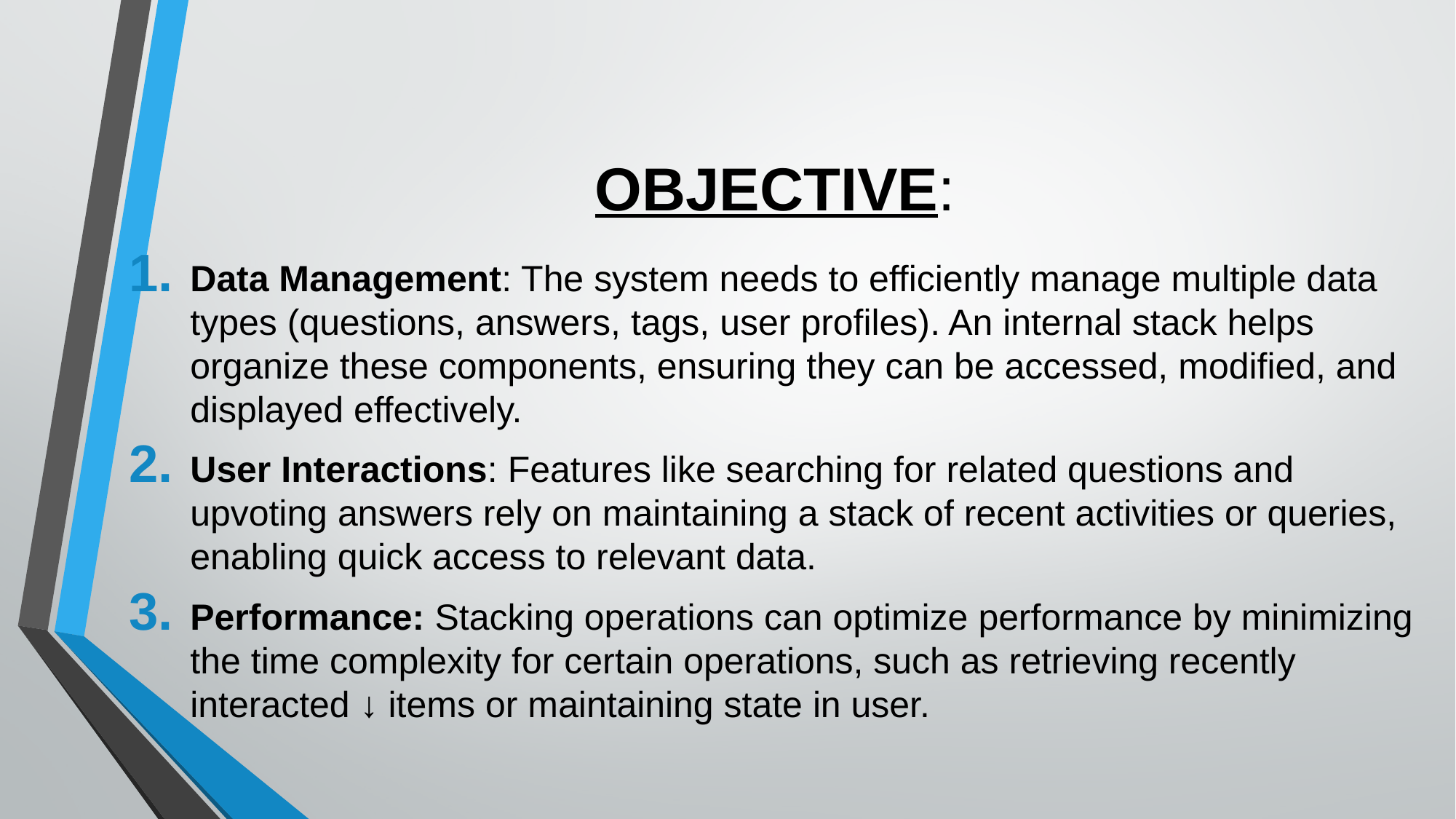

# OBJECTIVE:
Data Management: The system needs to efficiently manage multiple data types (questions, answers, tags, user profiles). An internal stack helps organize these components, ensuring they can be accessed, modified, and displayed effectively.
User Interactions: Features like searching for related questions and upvoting answers rely on maintaining a stack of recent activities or queries, enabling quick access to relevant data.
Performance: Stacking operations can optimize performance by minimizing the time complexity for certain operations, such as retrieving recently interacted ↓ items or maintaining state in user.